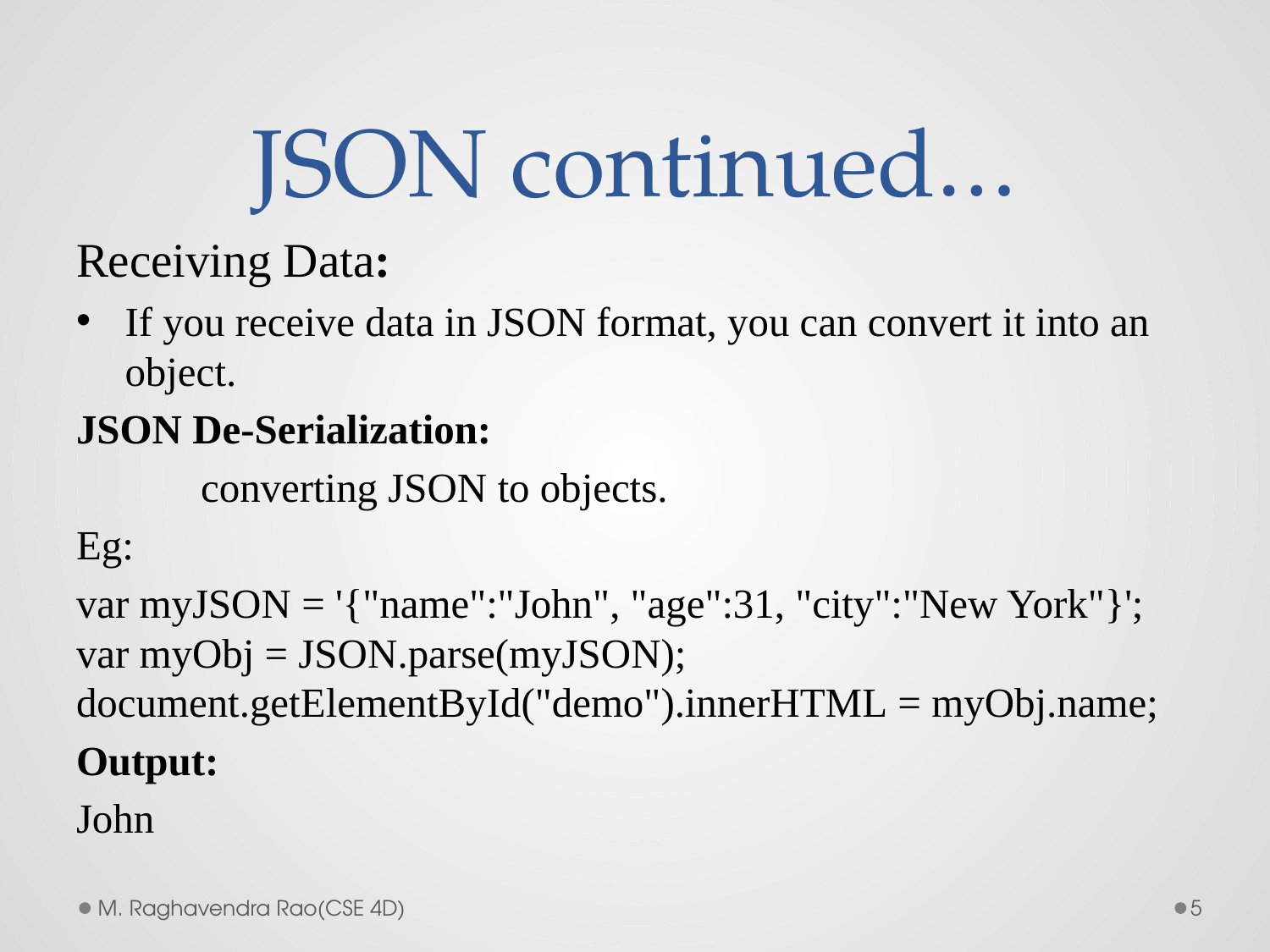

# JSON continued…
Receiving Data:
If you receive data in JSON format, you can convert it into an object.
JSON De-Serialization:
	converting JSON to objects.
Eg:
var myJSON = '{"name":"John", "age":31, "city":"New York"}';
var myObj = JSON.parse(myJSON);
document.getElementById("demo").innerHTML = myObj.name;
Output:
John
M. Raghavendra Rao(CSE 4D)
5